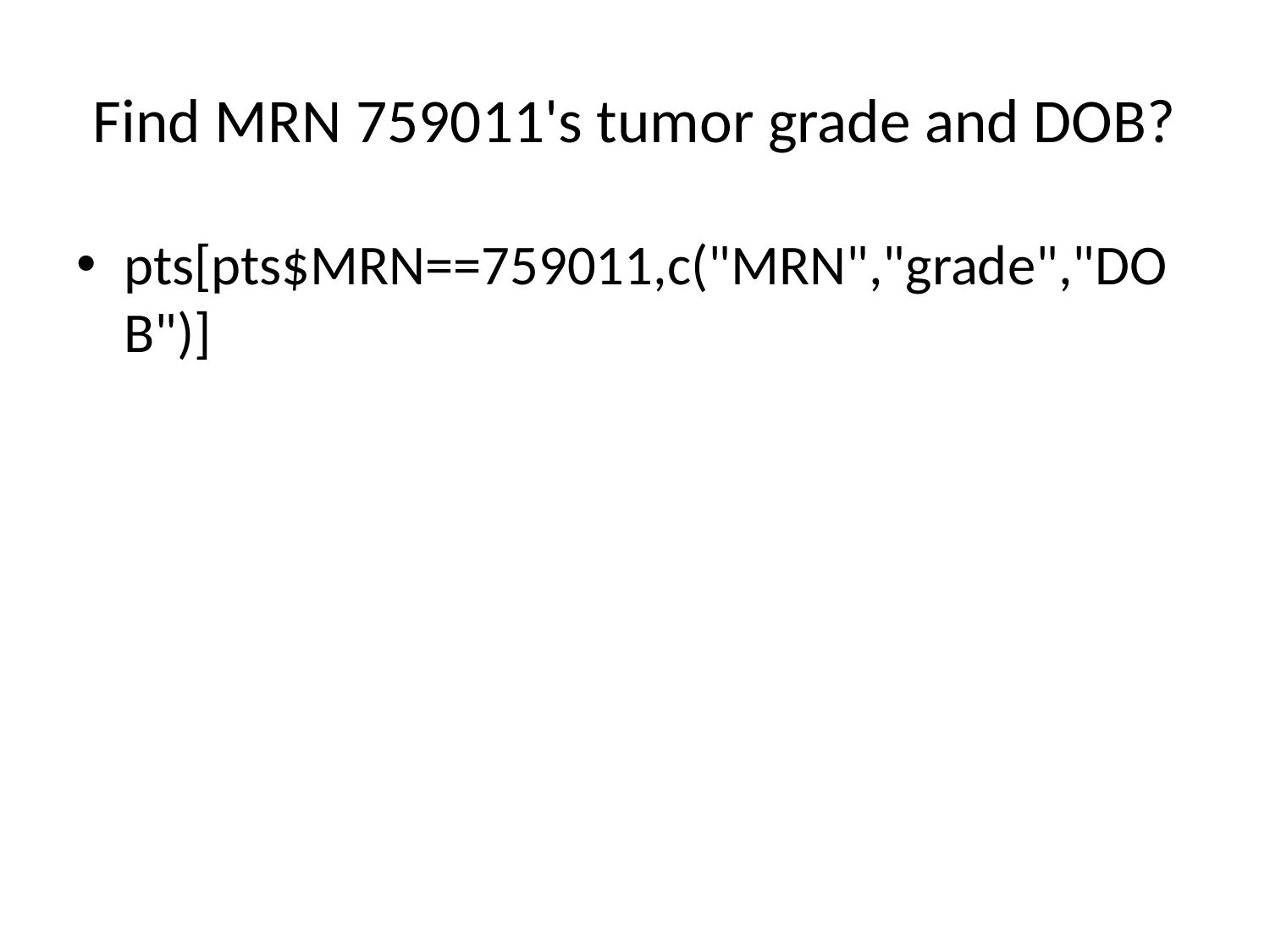

# Find MRN 759011's tumor grade and DOB?
pts[pts$MRN==759011,c("MRN","grade","DOB")]